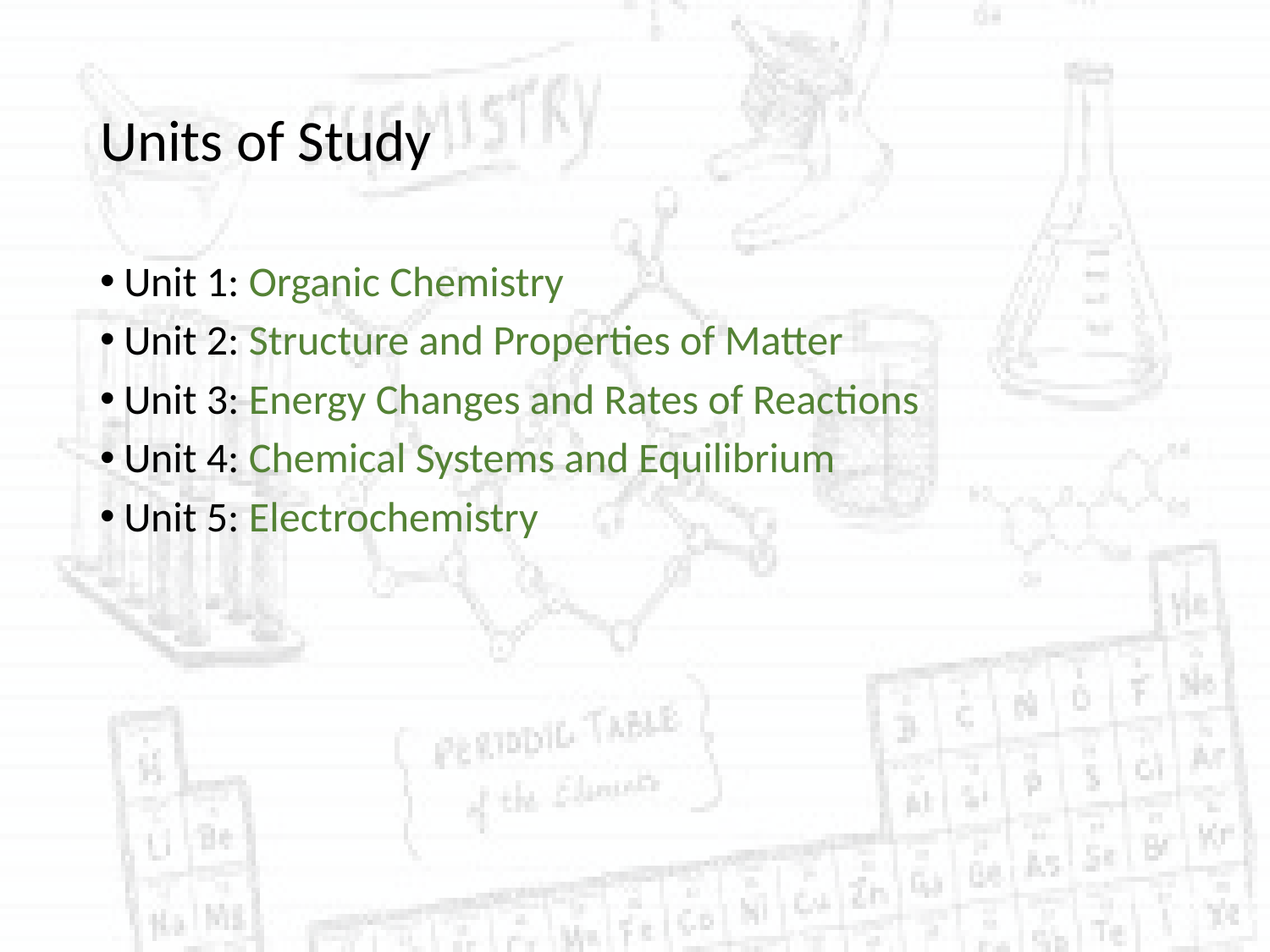

# Units of Study
Unit 1: Organic Chemistry
Unit 2: Structure and Properties of Matter
Unit 3: Energy Changes and Rates of Reactions
Unit 4: Chemical Systems and Equilibrium
Unit 5: Electrochemistry